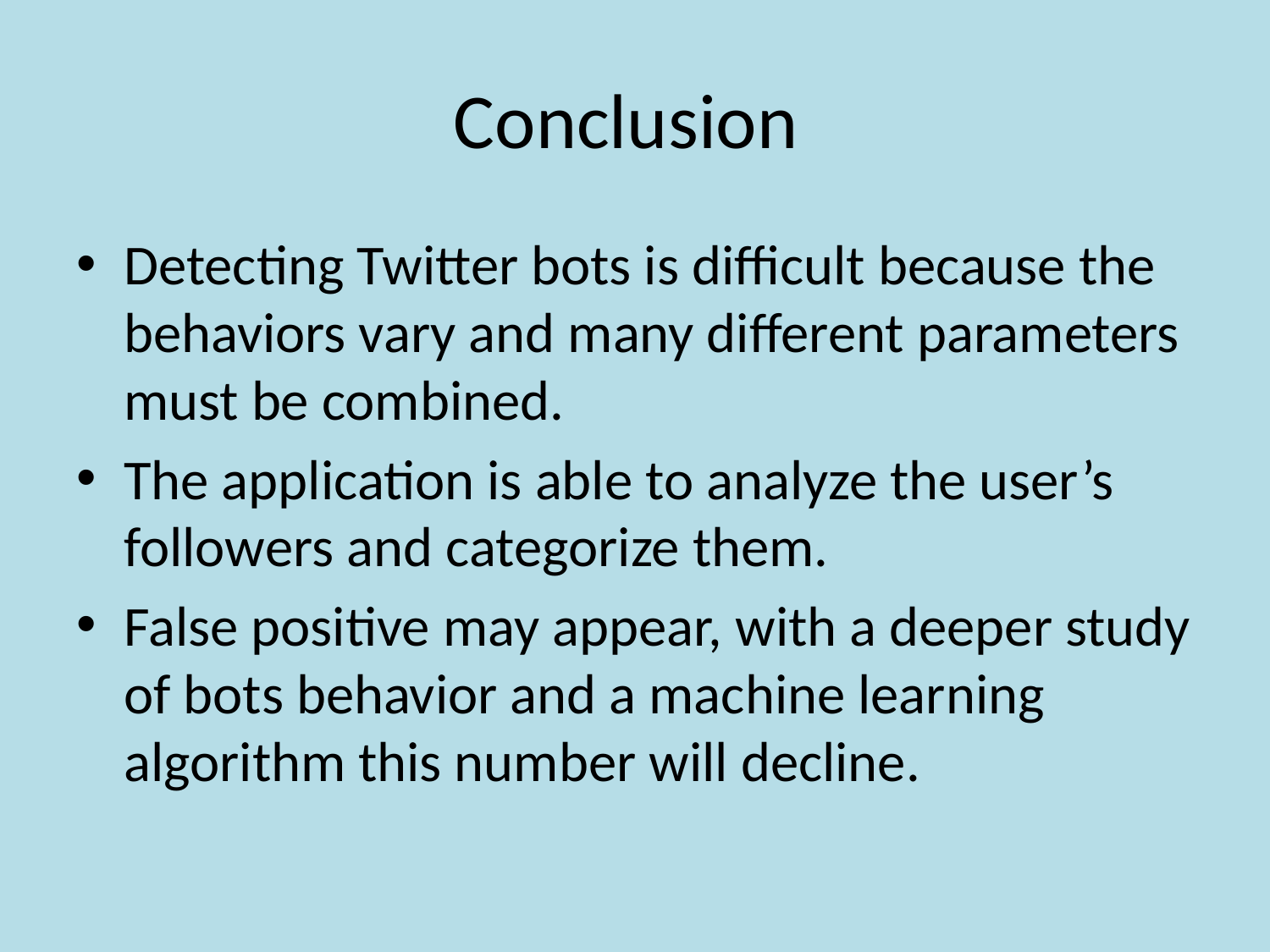

# Conclusion
Detecting Twitter bots is difficult because the behaviors vary and many different parameters must be combined.
The application is able to analyze the user’s followers and categorize them.
False positive may appear, with a deeper study of bots behavior and a machine learning algorithm this number will decline.